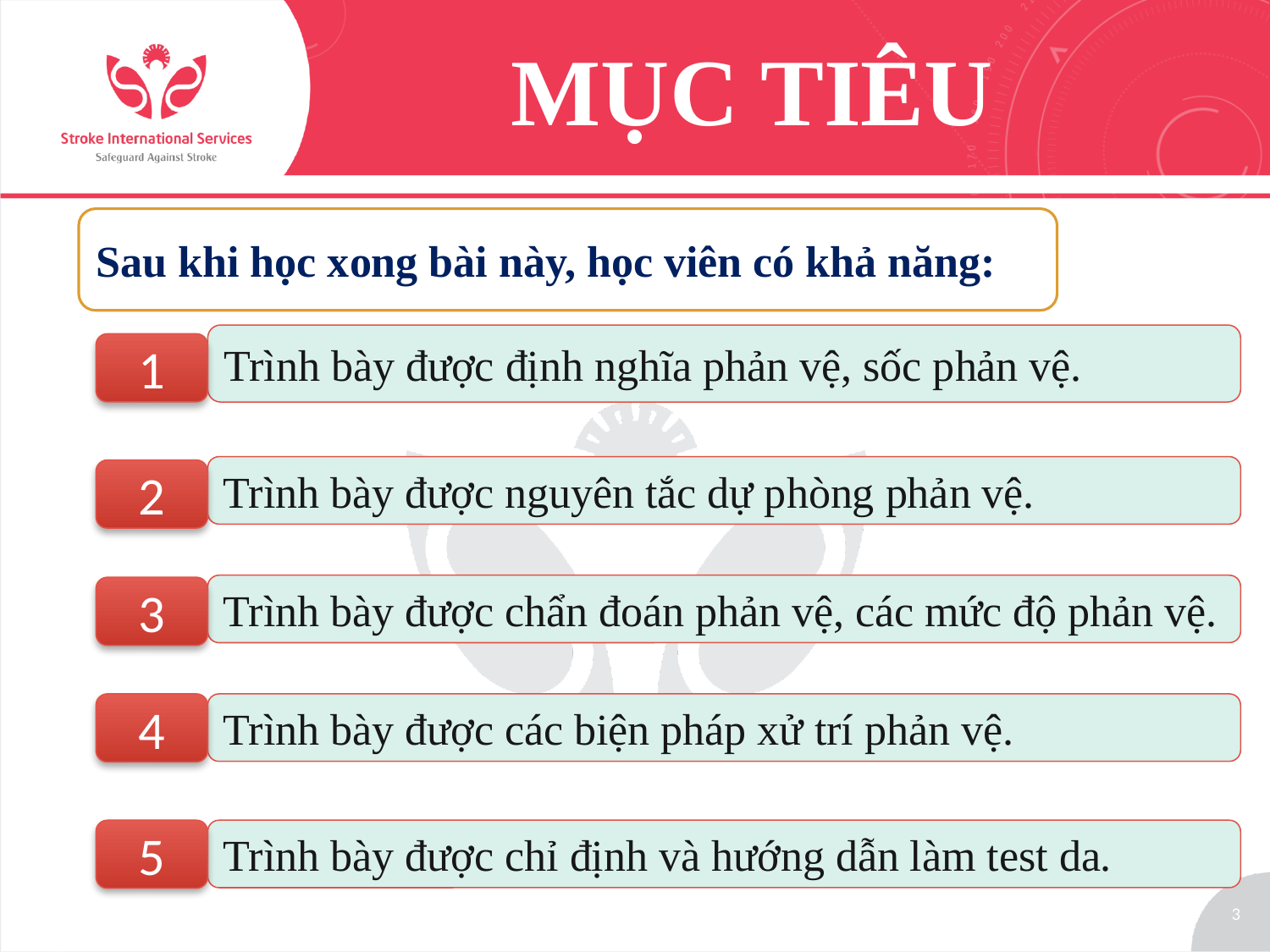

MỤC TIÊU
Sau khi học xong bài này, học viên có khả năng:
Trình bày được định nghĩa phản vệ, sốc phản vệ.
1
Trình bày được nguyên tắc dự phòng phản vệ.
2
Trình bày được chẩn đoán phản vệ, các mức độ phản vệ.
3
4
Trình bày được các biện pháp xử trí phản vệ.
5
Trình bày được chỉ định và hướng dẫn làm test da.
3